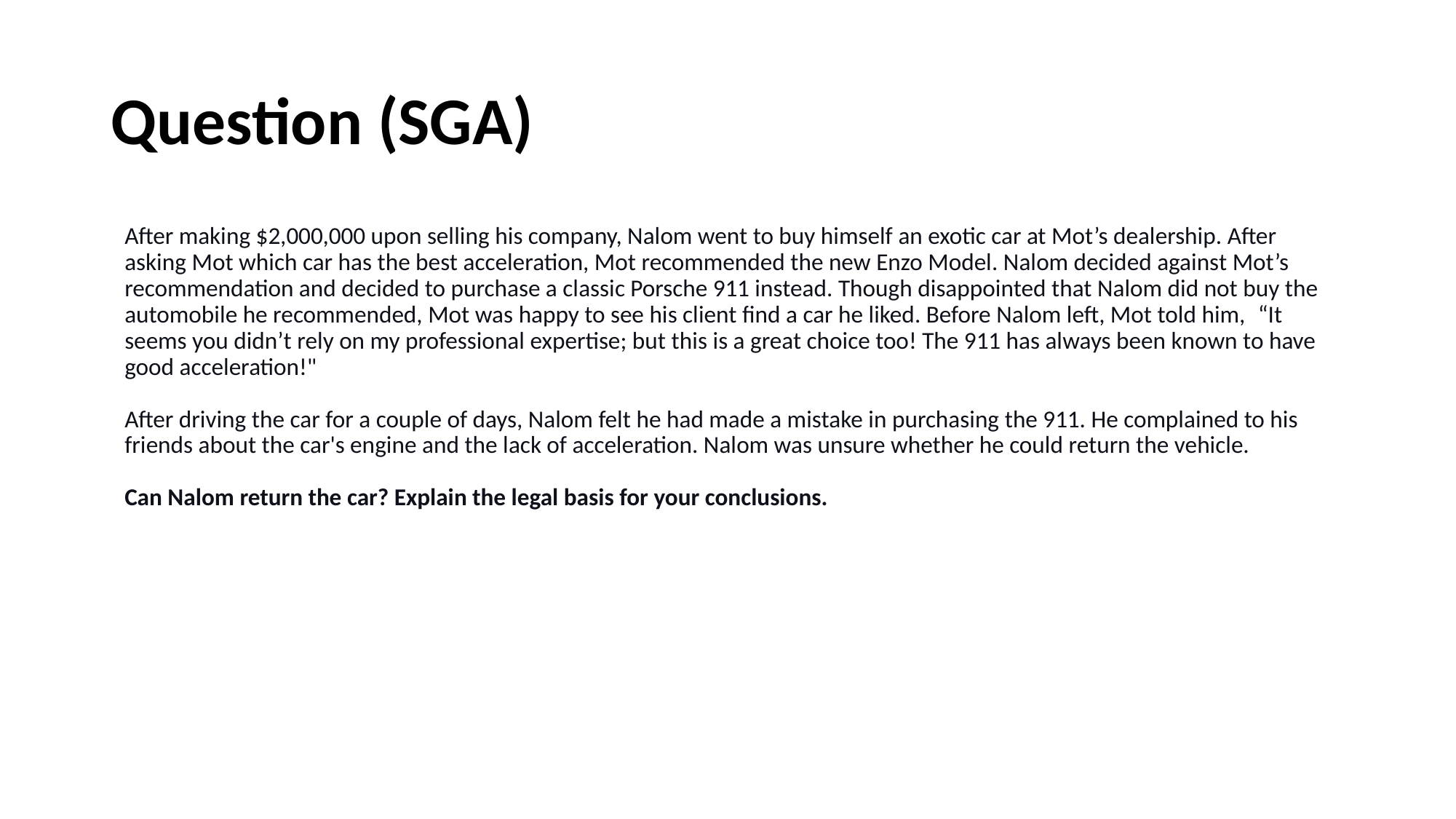

# Question (SGA)
After making $2,000,000 upon selling his company, Nalom went to buy himself an exotic car at Mot’s dealership. After asking Mot which car has the best acceleration, Mot recommended the new Enzo Model. Nalom decided against Mot’s recommendation and decided to purchase a classic Porsche 911 instead. Though disappointed that Nalom did not buy the automobile he recommended, Mot was happy to see his client find a car he liked. Before Nalom left, Mot told him,  “It seems you didn’t rely on my professional expertise; but this is a great choice too! The 911 has always been known to have good acceleration!"

After driving the car for a couple of days, Nalom felt he had made a mistake in purchasing the 911. He complained to his friends about the car's engine and the lack of acceleration. Nalom was unsure whether he could return the vehicle.
Can Nalom return the car? Explain the legal basis for your conclusions.